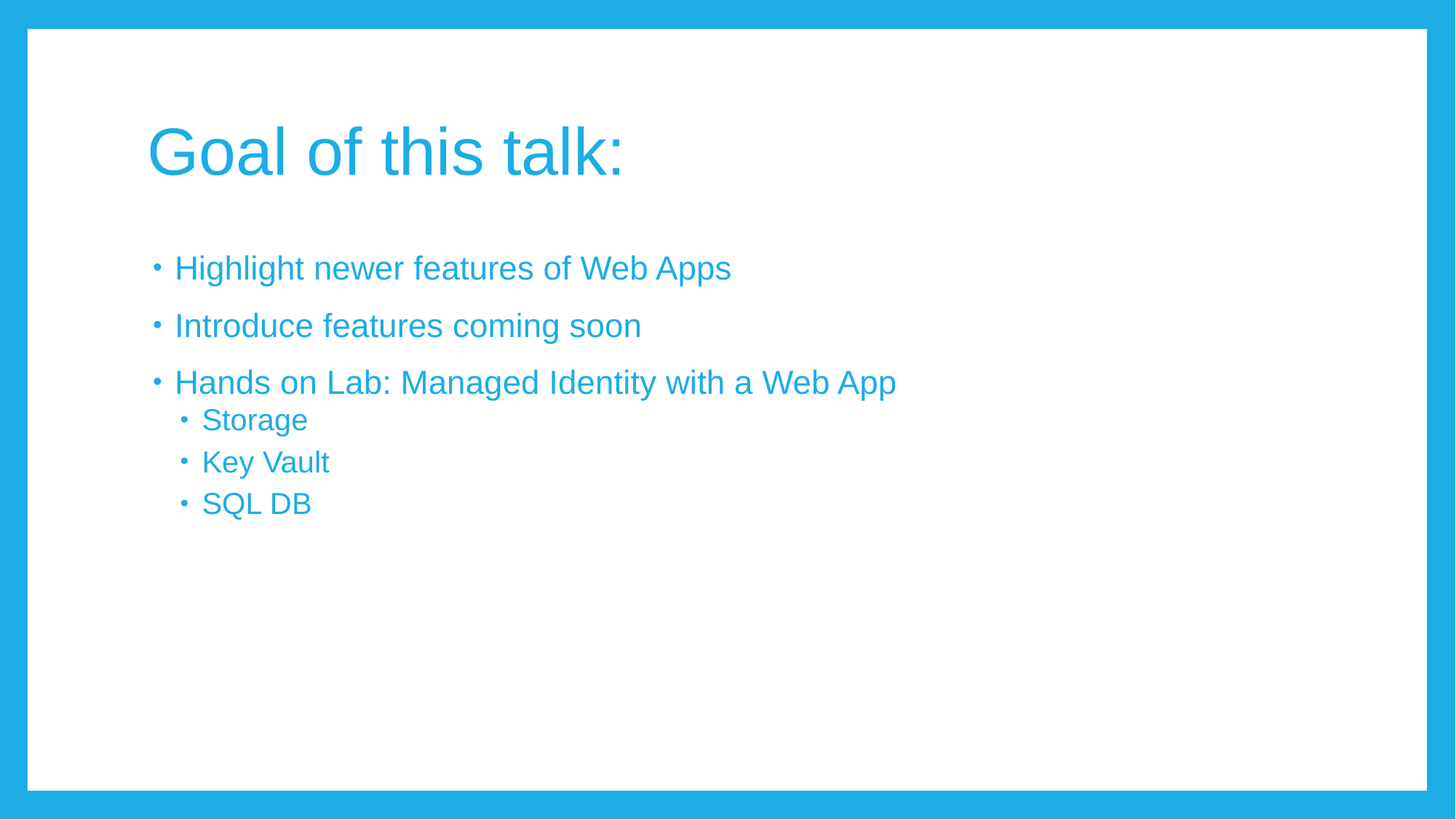

# Goal of this talk:
Highlight newer features of Web Apps
Introduce features coming soon
Hands on Lab: Managed Identity with a Web App
Storage
Key Vault
SQL DB